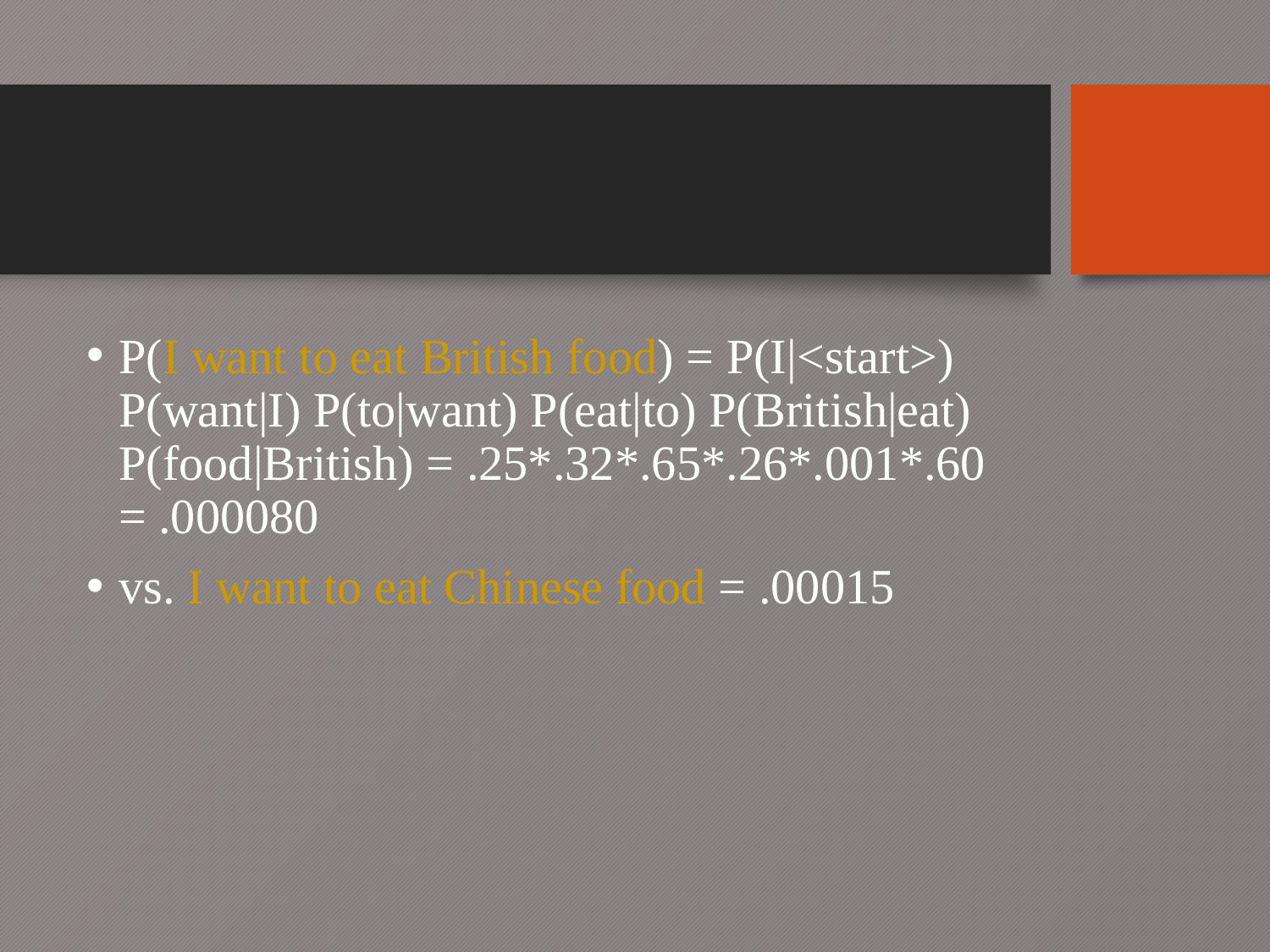

P(I want to eat British food) = P(I|<start>) P(want|I) P(to|want) P(eat|to) P(British|eat) P(food|British) = .25*.32*.65*.26*.001*.60 = .000080
vs. I want to eat Chinese food = .00015